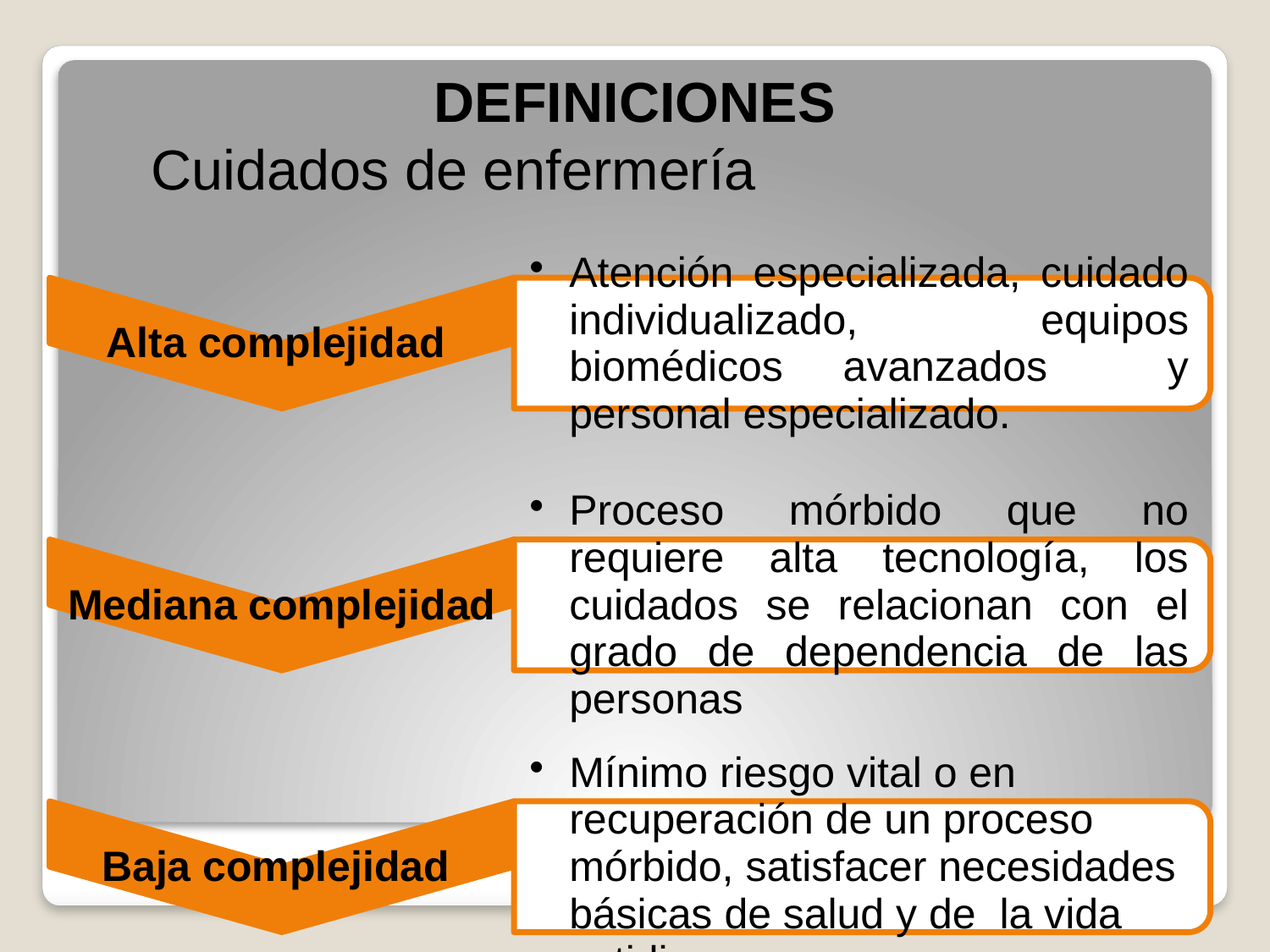

DEFINICIONES
Cuidados de enfermería

Alta complejidad
Atención especializada, cuidado individualizado, equipos biomédicos avanzados  y personal especializado.
Mediana complejidad
Baja complejidad